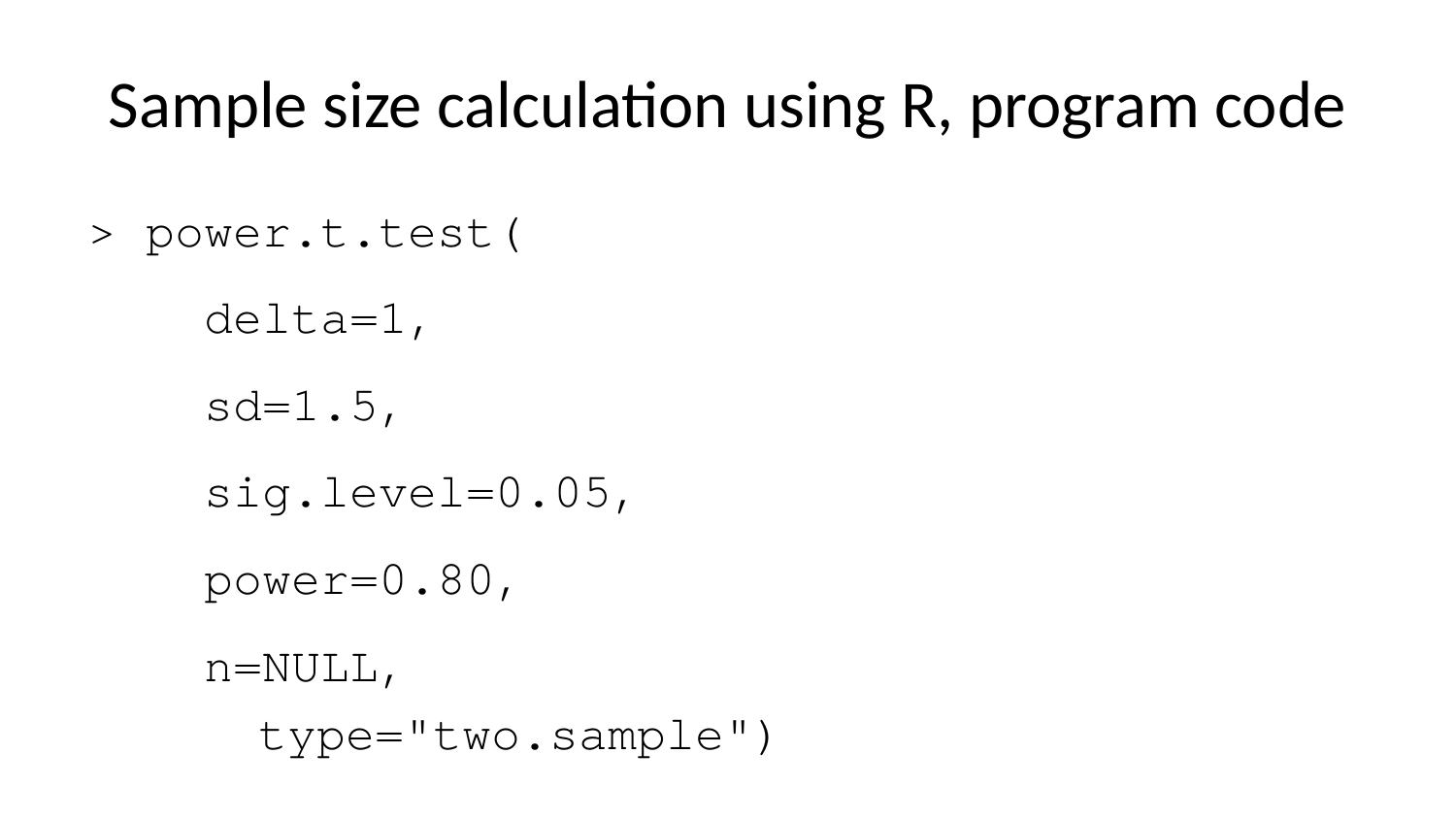

# Sample size calculation using R, program code
> power.t.test(
    delta=1,
    sd=1.5,
    sig.level=0.05,
    power=0.80,
    n=NULL,
    type="two.sample")